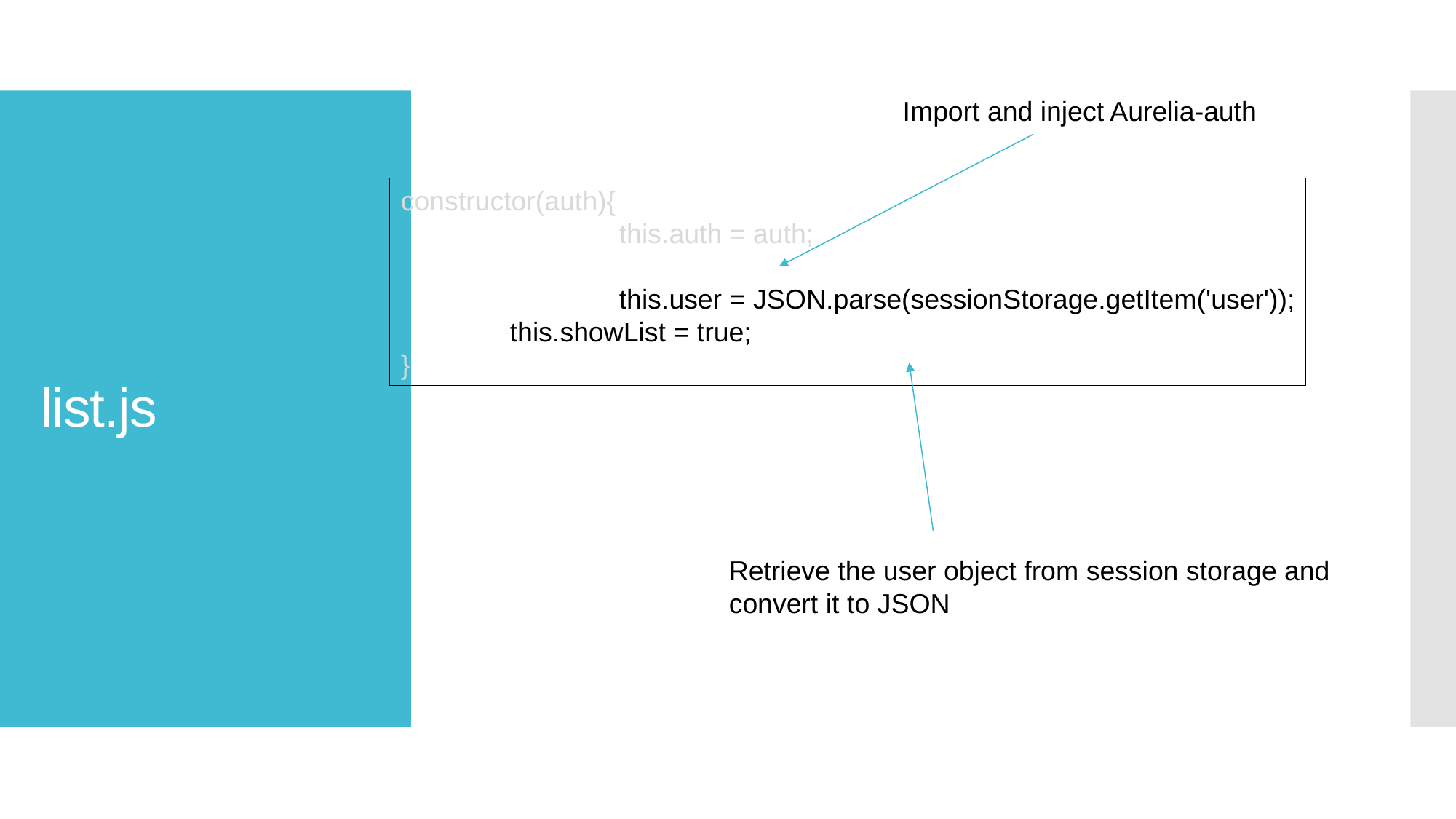

Import and inject Aurelia-auth
# list.js
constructor(auth){
		this.auth = auth;

		this.user = JSON.parse(sessionStorage.getItem('user'));
this.showList = true;
}
Retrieve the user object from session storage and
convert it to JSON